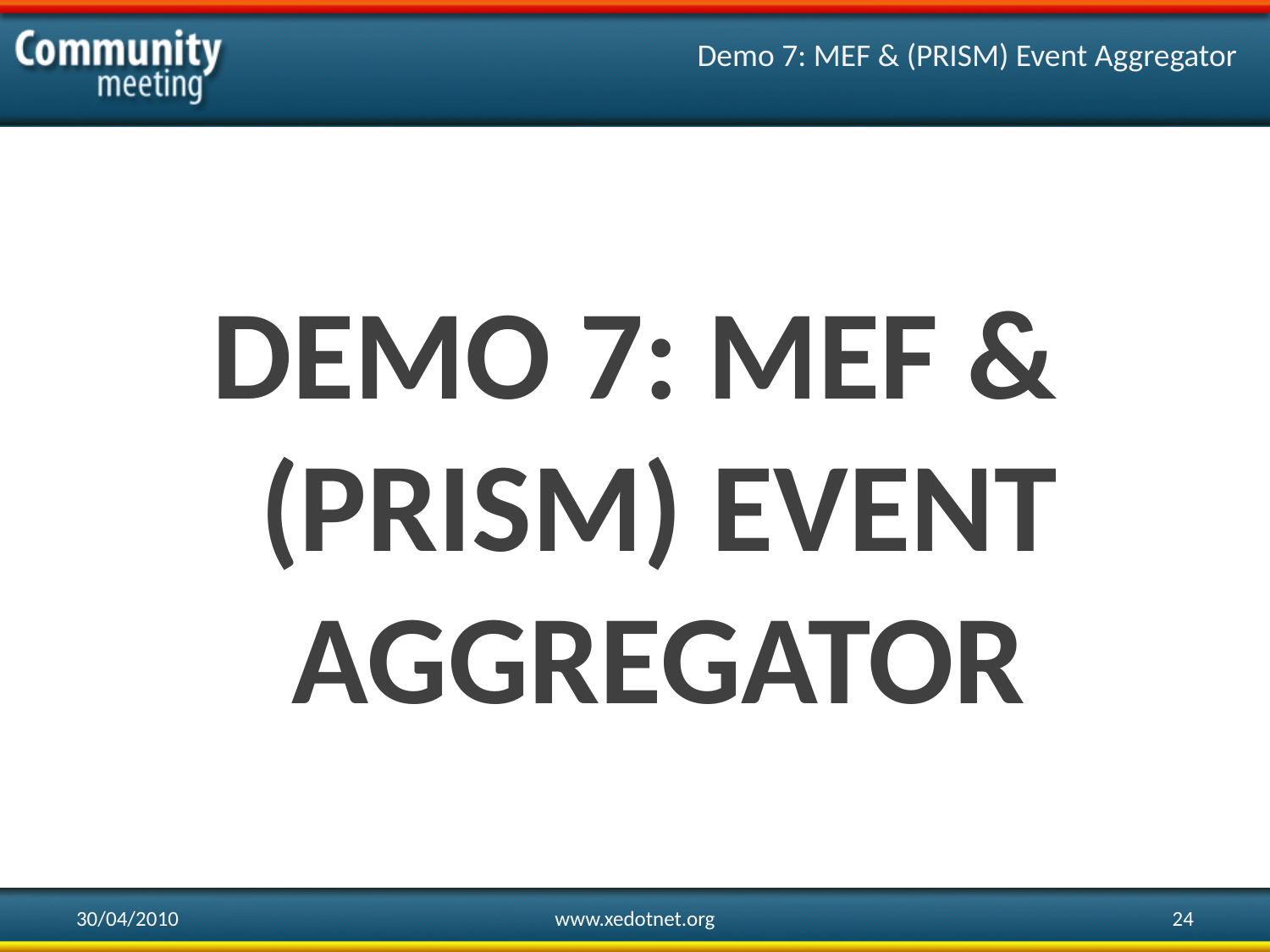

# Demo 7: MEF & (PRISM) Event Aggregator
Demo 7: MEF & (prism) event aggregator
30/04/2010
www.xedotnet.org
24